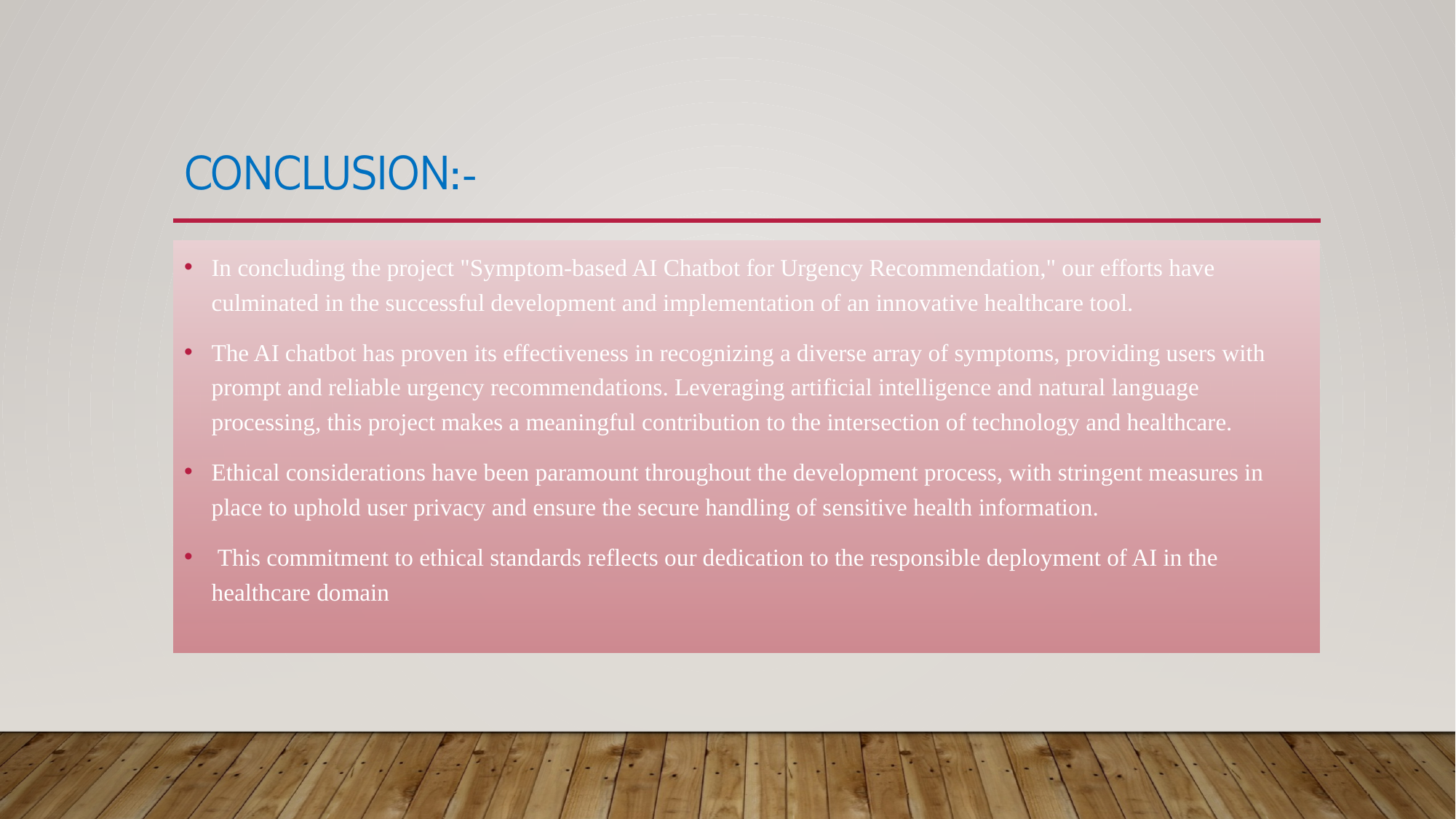

# CONCLUSION:-
In concluding the project "Symptom-based AI Chatbot for Urgency Recommendation," our efforts have culminated in the successful development and implementation of an innovative healthcare tool.
The AI chatbot has proven its effectiveness in recognizing a diverse array of symptoms, providing users with prompt and reliable urgency recommendations. Leveraging artificial intelligence and natural language processing, this project makes a meaningful contribution to the intersection of technology and healthcare.
Ethical considerations have been paramount throughout the development process, with stringent measures in place to uphold user privacy and ensure the secure handling of sensitive health information.
 This commitment to ethical standards reflects our dedication to the responsible deployment of AI in the healthcare domain